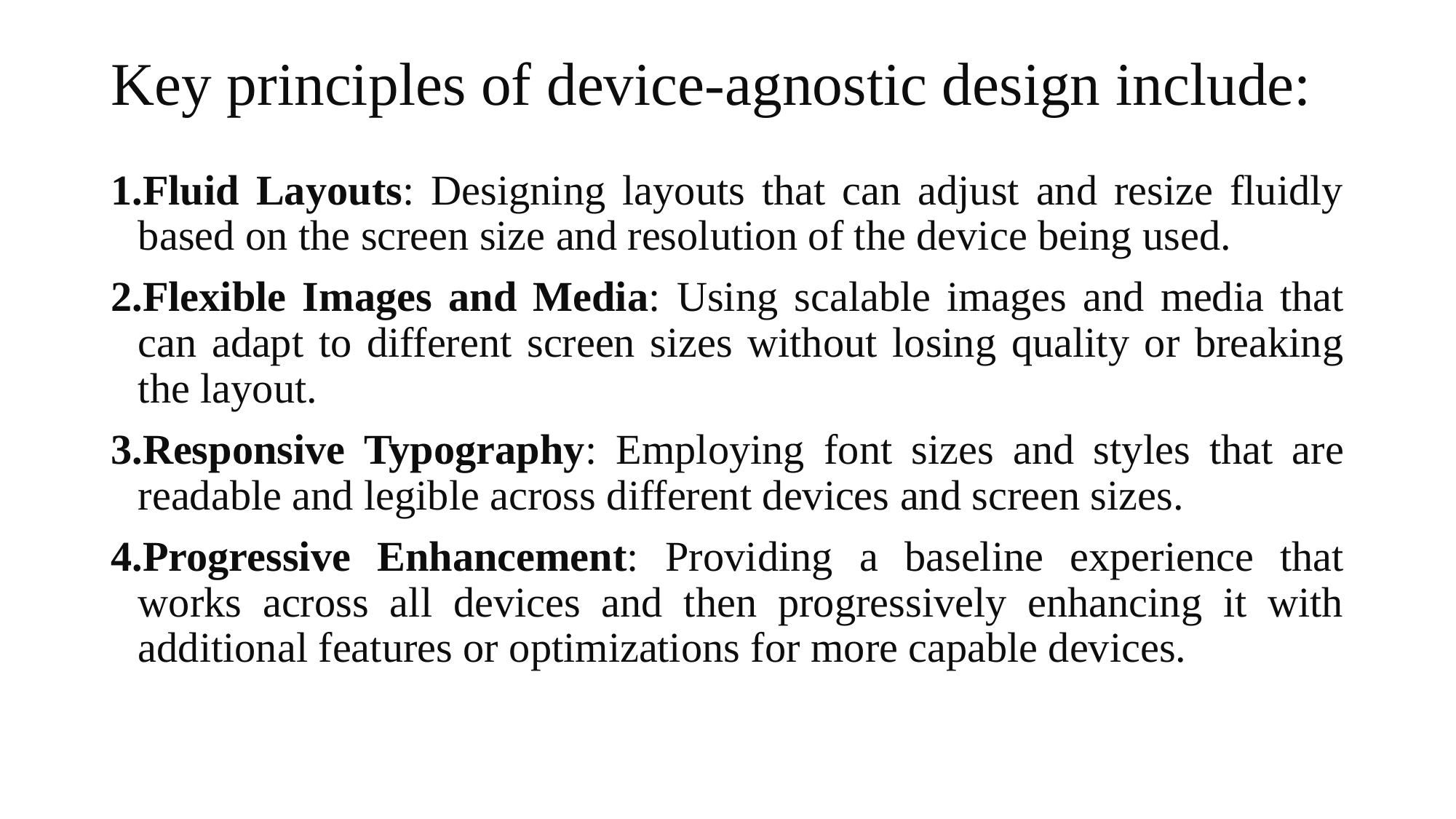

# Key principles of device-agnostic design include:
Fluid Layouts: Designing layouts that can adjust and resize fluidly based on the screen size and resolution of the device being used.
Flexible Images and Media: Using scalable images and media that can adapt to different screen sizes without losing quality or breaking the layout.
Responsive Typography: Employing font sizes and styles that are readable and legible across different devices and screen sizes.
Progressive Enhancement: Providing a baseline experience that works across all devices and then progressively enhancing it with additional features or optimizations for more capable devices.